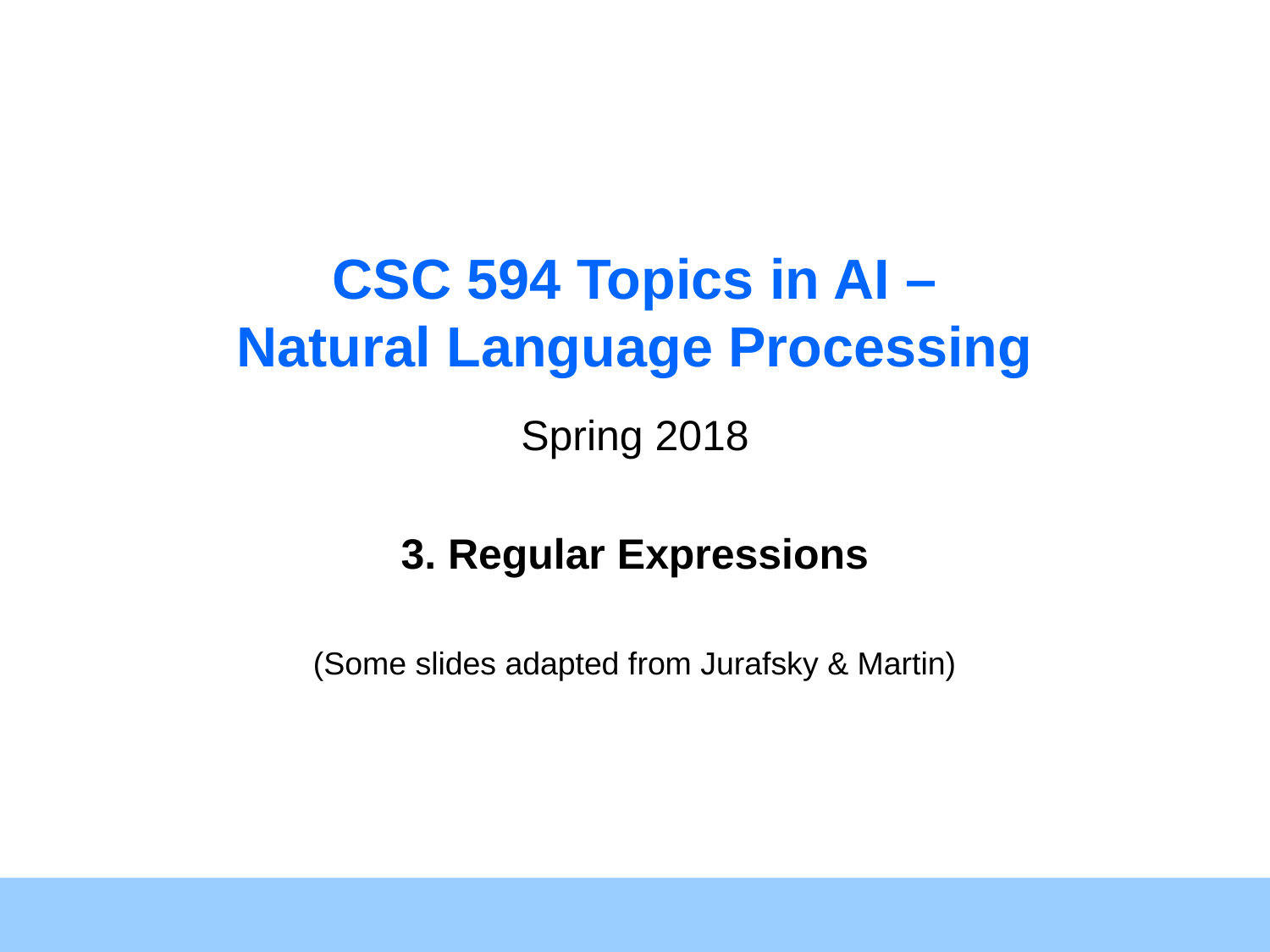

# CSC 594 Topics in AI – Natural Language Processing
Spring 2018

3. Regular Expressions

(Some slides adapted from Jurafsky & Martin)

1